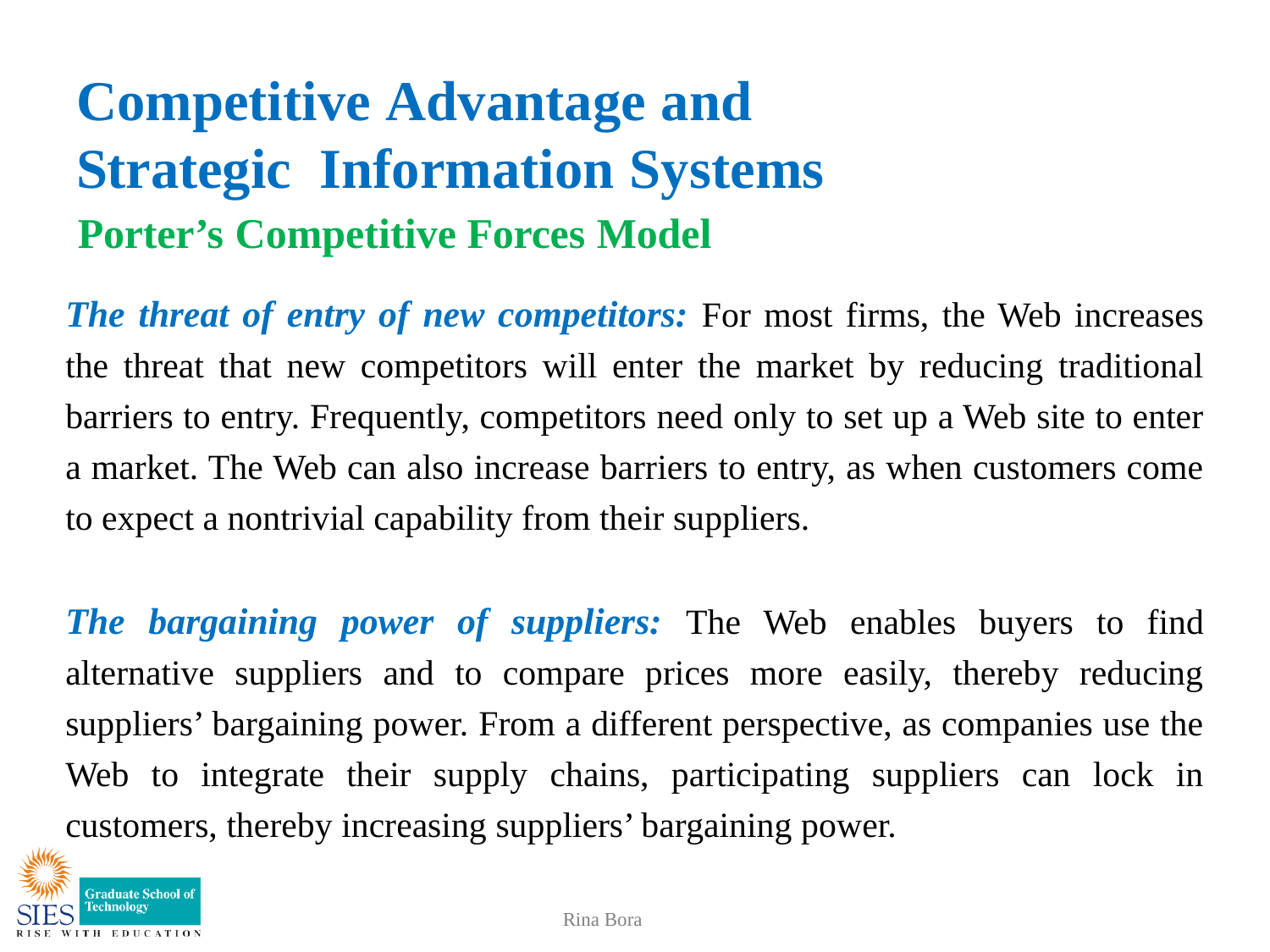

# Competitive Advantage and Strategic  Information Systems
Porter’s Competitive Forces Model
The threat of entry of new competitors: For most firms, the Web increases the threat that new competitors will enter the market by reducing traditional barriers to entry. Frequently, competitors need only to set up a Web site to enter a market. The Web can also increase barriers to entry, as when customers come to expect a nontrivial capability from their suppliers.

The bargaining power of suppliers: The Web enables buyers to find alternative suppliers and to compare prices more easily, thereby reducing suppliers’ bargaining power. From a different perspective, as companies use the Web to integrate their supply chains, participating suppliers can lock in customers, thereby increasing suppliers’ bargaining power.